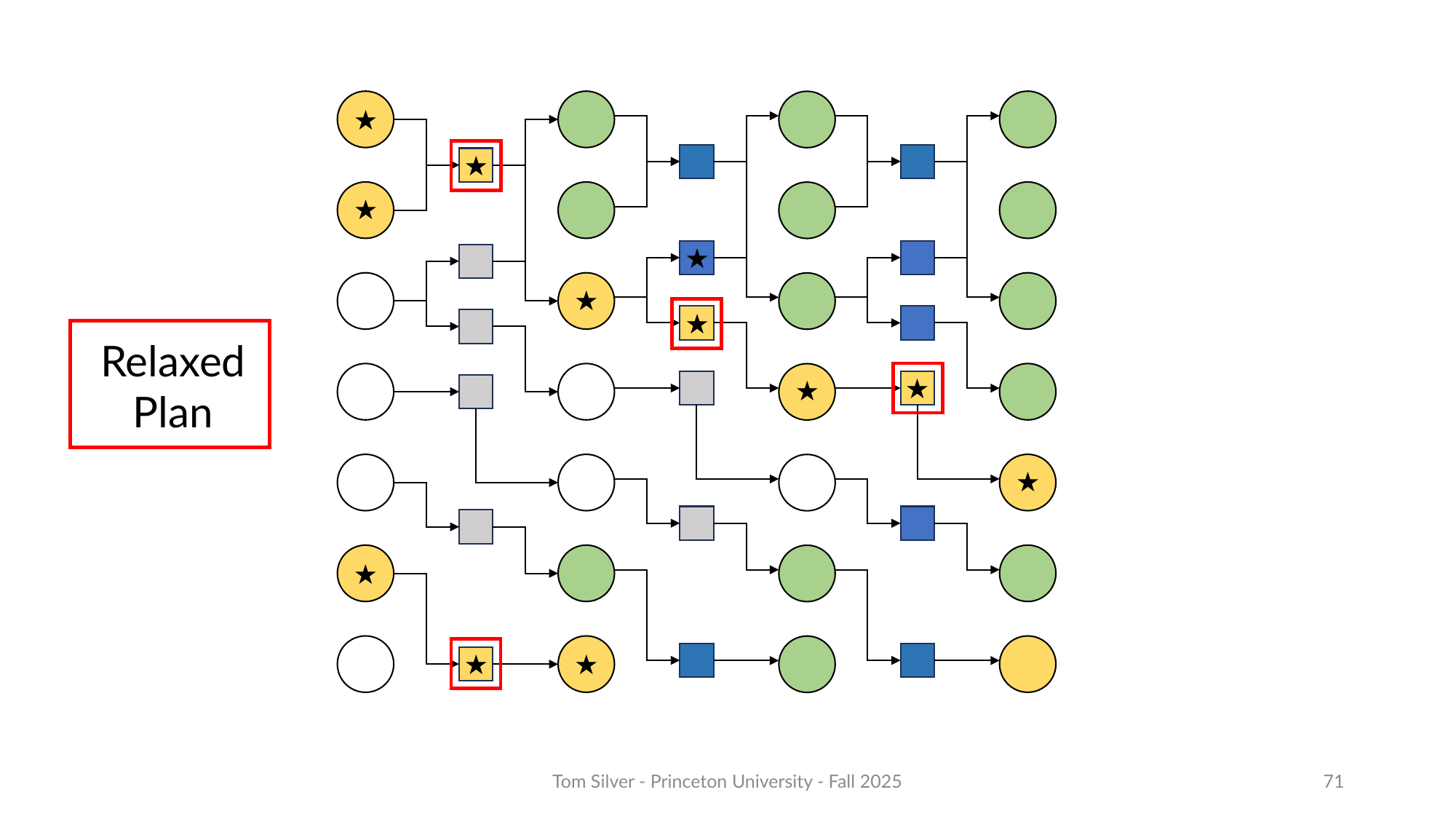

★

★

★
★

★

★

Relaxed
Plan

★
★

★

★

★
★

Tom Silver - Princeton University - Fall 2025
71